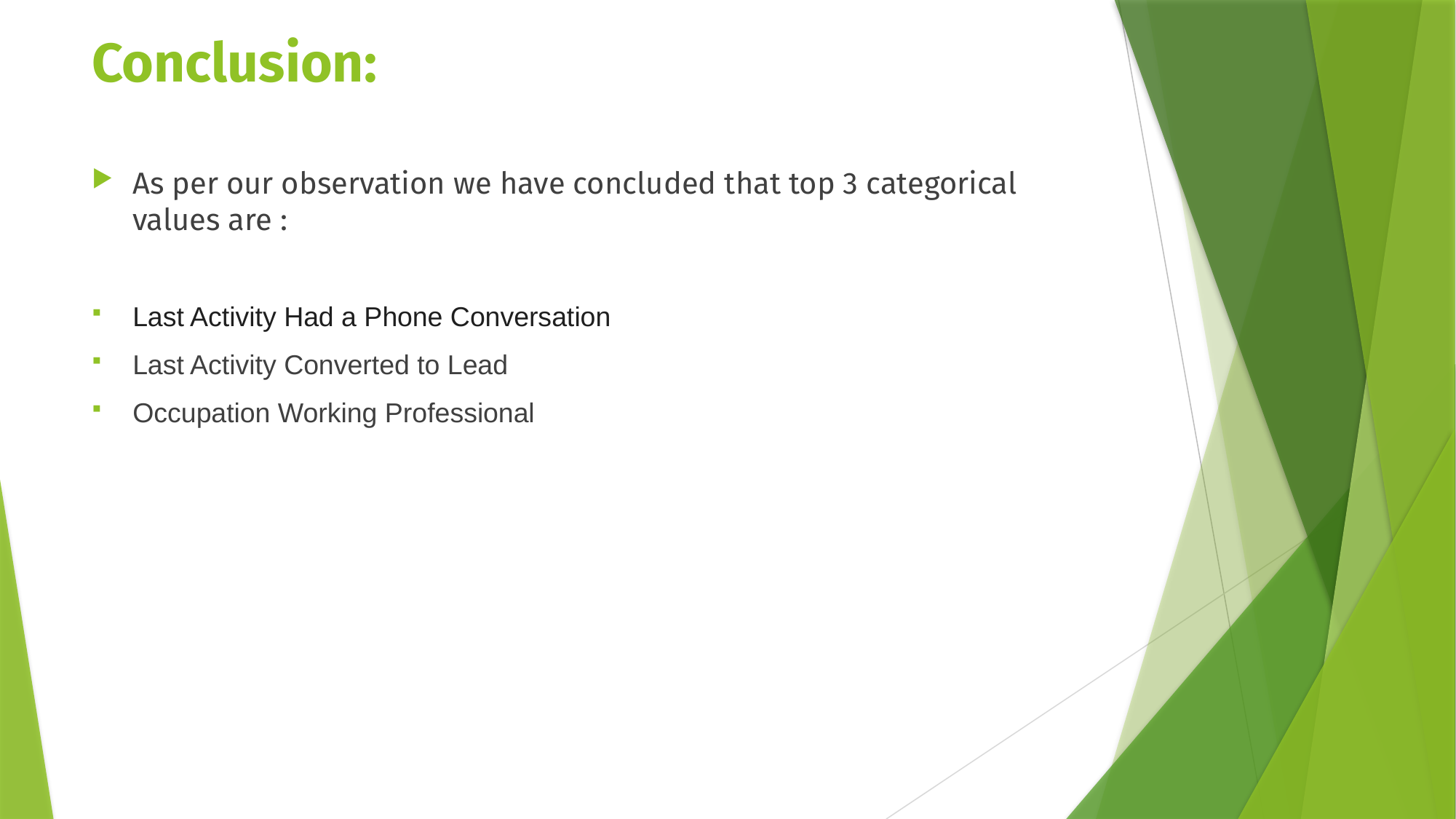

# Conclusion:
As per our observation we have concluded that top 3 categorical values are :

Last Activity Had a Phone Conversation
Last Activity Converted to Lead
Occupation Working Professional